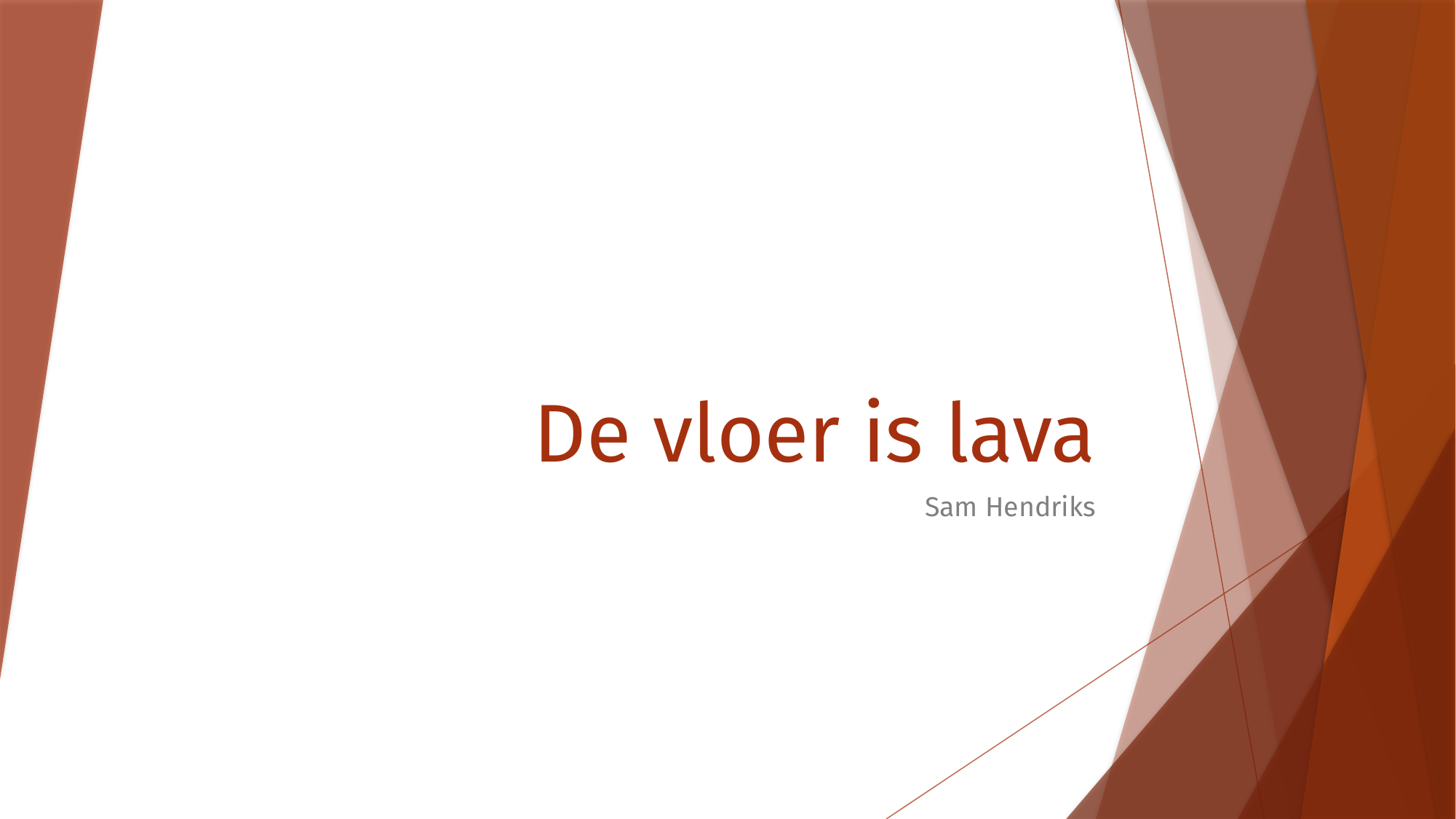

# De vloer is lava
Sam Hendriks